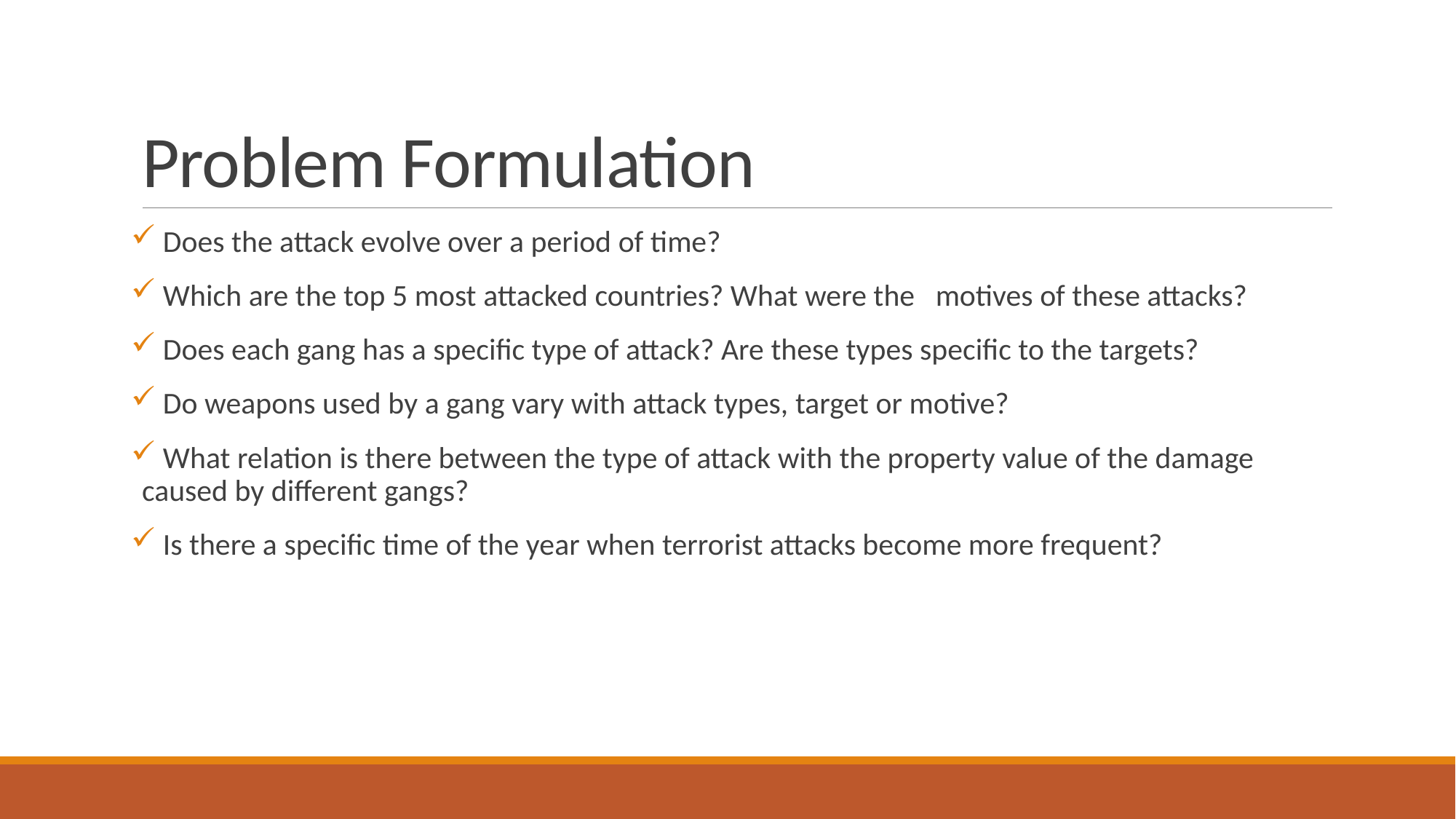

# Problem Formulation
 Does the attack evolve over a period of time?
 Which are the top 5 most attacked countries? What were the   motives of these attacks?
 Does each gang has a specific type of attack? Are these types specific to the targets?
 Do weapons used by a gang vary with attack types, target or motive?
 What relation is there between the type of attack with the property value of the damage caused by different gangs?
 Is there a specific time of the year when terrorist attacks become more frequent?